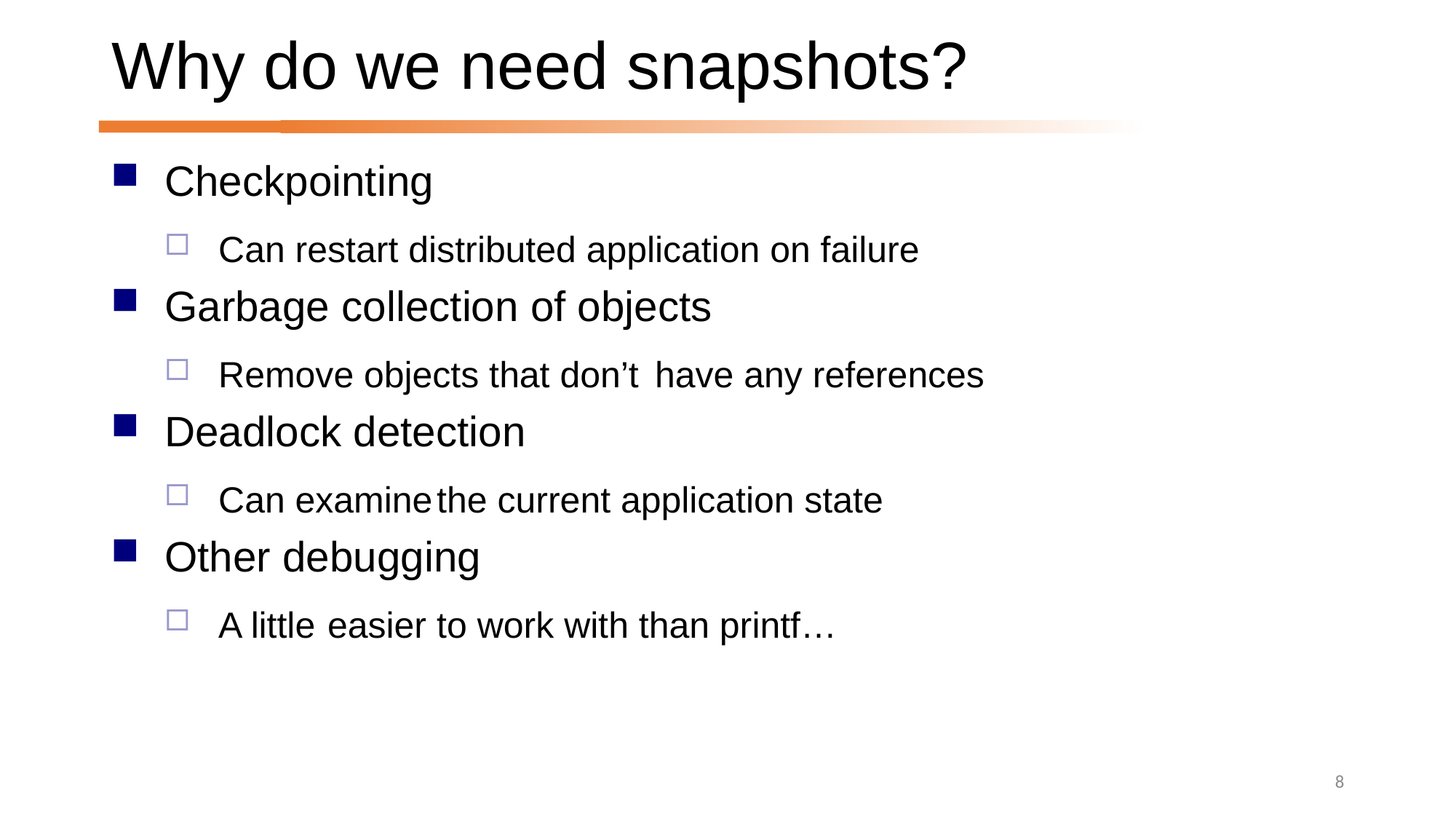

# Why do we need snapshots?
Checkpointing
Can restart distributed application on failure
Garbage collection of objects
Remove objects that don’t	have any references
Deadlock detection
Can examine	the current application state
Other debugging
A little	easier	to work with than printf…
8